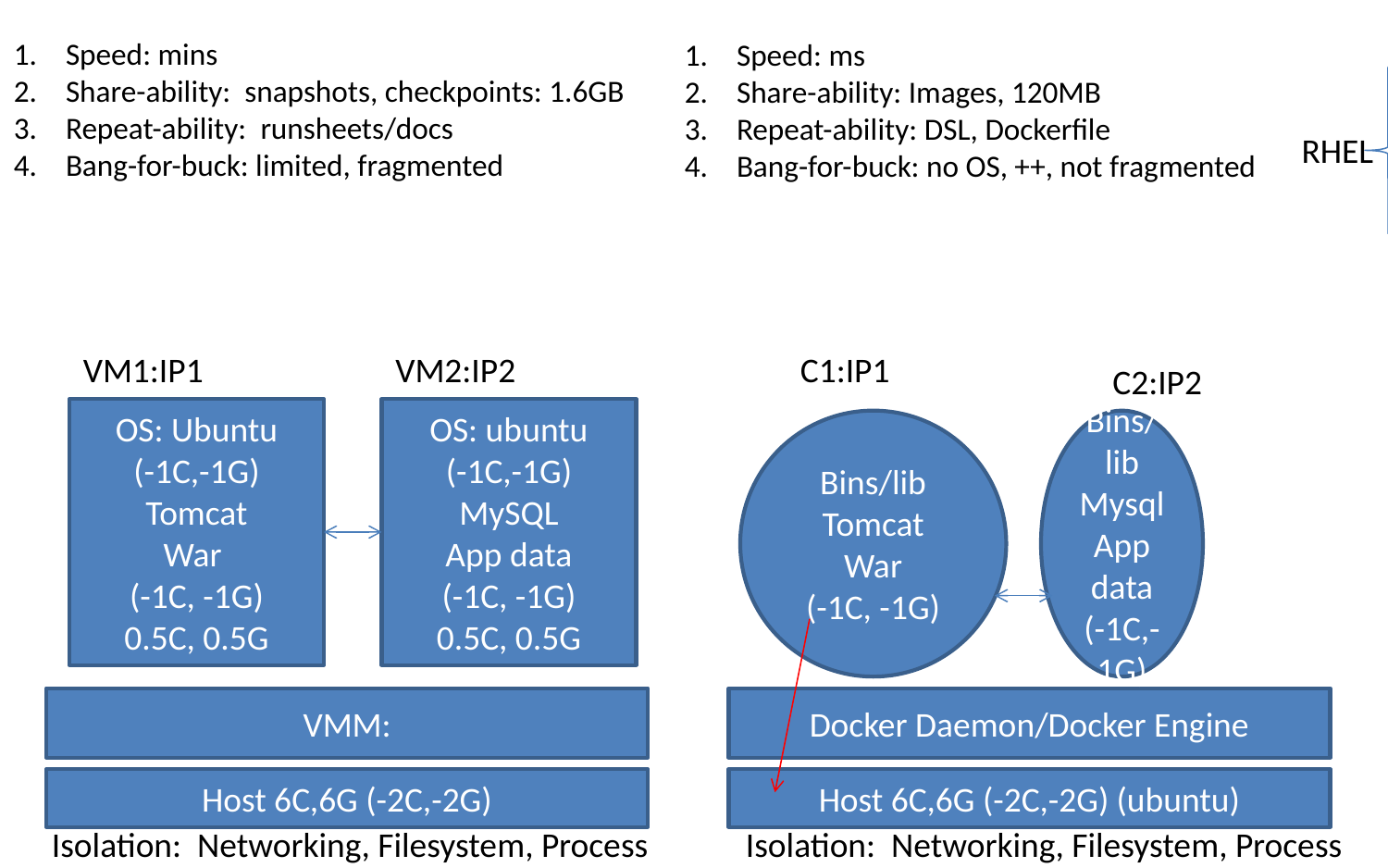

Speed: mins
Share-ability:  snapshots, checkpoints: 1.6GB
Repeat-ability:  runsheets/docs
Bang-for-buck: limited, fragmented
Speed: ms
Share-ability: Images, 120MB
Repeat-ability: DSL, Dockerfile
Bang-for-buck: no OS, ++, not fragmented

Bins/libs
RHEL
Linux core
Ubuntu
Bins/libs
LxC:
Geeky
Open Container forum
Open container spec
Implementation of Open Container Spec
Management of life cycle of container easy.
Docker, Cloud Foundry, RHEL, AWS
VM1:IP1
VM2:IP2
C1:IP1
C2:IP2
OS: Ubuntu
(-1C,-1G)
Tomcat
War
(-1C, -1G)
0.5C, 0.5G
OS: ubuntu
(-1C,-1G)
MySQL
App data
(-1C, -1G)
0.5C, 0.5G
Bins/lib
Tomcat
War
(-1C, -1G)
Bins/lib
Mysql
App data
(-1C,-1G)
VMM:
Docker Daemon/Docker Engine
Host 6C,6G (-2C,-2G)
Host 6C,6G (-2C,-2G) (ubuntu)
Isolation:  Networking, Filesystem, Process
Isolation:  Networking, Filesystem, Process